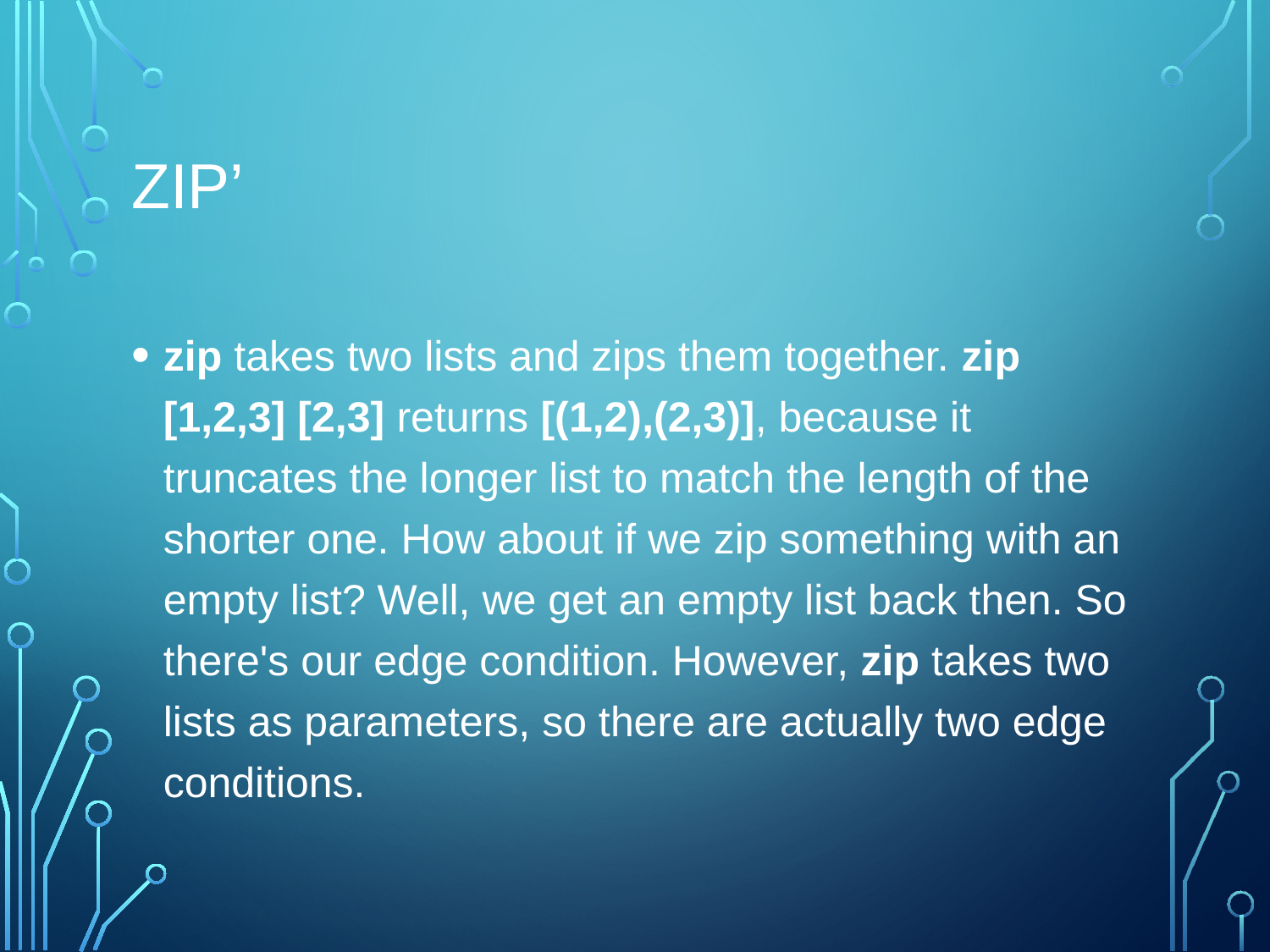

# Zip’
zip takes two lists and zips them together. zip [1,2,3] [2,3] returns [(1,2),(2,3)], because it truncates the longer list to match the length of the shorter one. How about if we zip something with an empty list? Well, we get an empty list back then. So there's our edge condition. However, zip takes two lists as parameters, so there are actually two edge conditions.